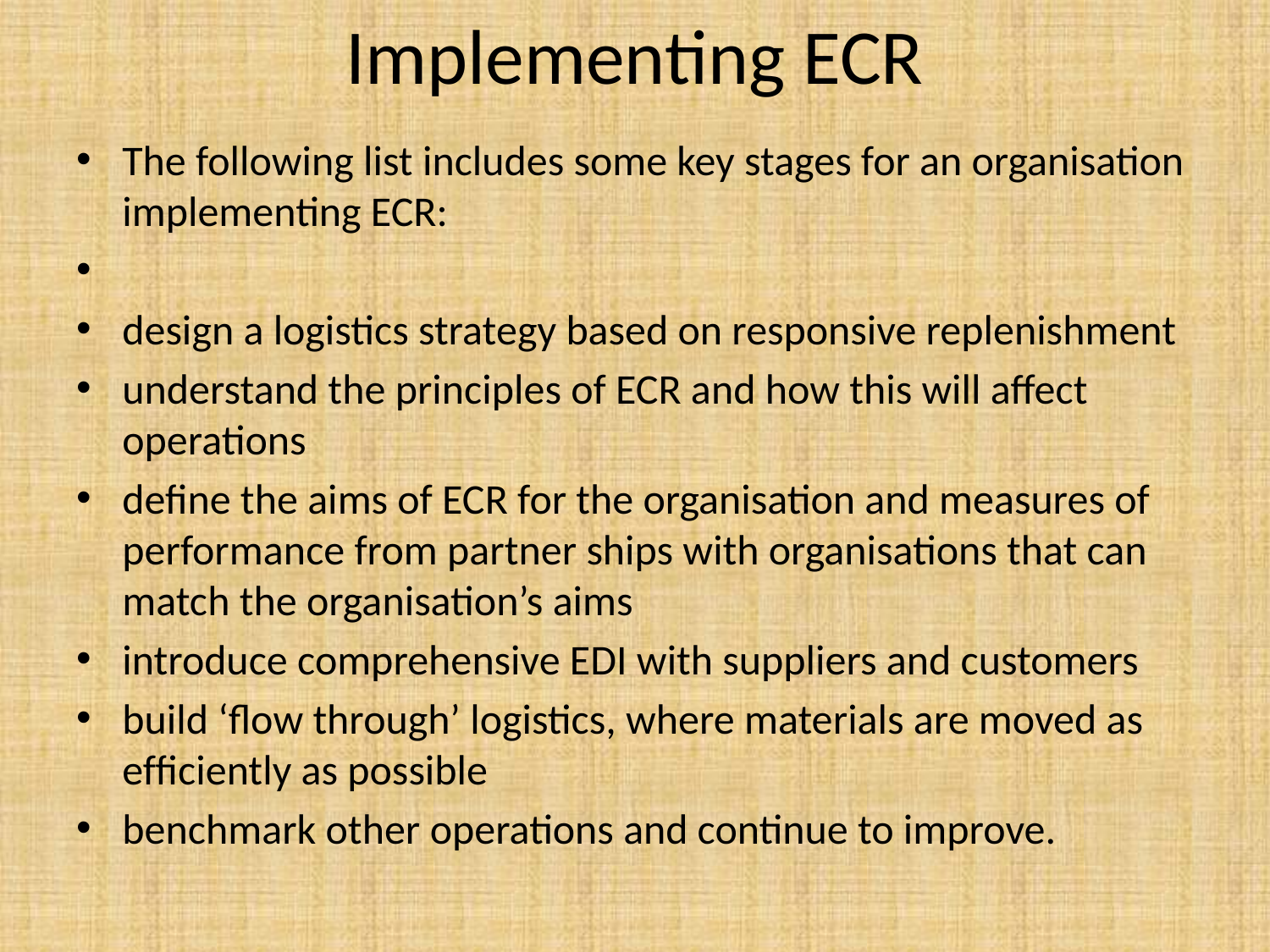

# Implementing ECR
The following list includes some key stages for an organisation implementing ECR:

design a logistics strategy based on responsive replenishment
understand the principles of ECR and how this will affect operations
deﬁne the aims of ECR for the organisation and measures of performance from partner ships with organisations that can match the organisation’s aims
introduce comprehensive EDI with suppliers and customers
build ‘ﬂow through’ logistics, where materials are moved as efﬁciently as possible
benchmark other operations and continue to improve.